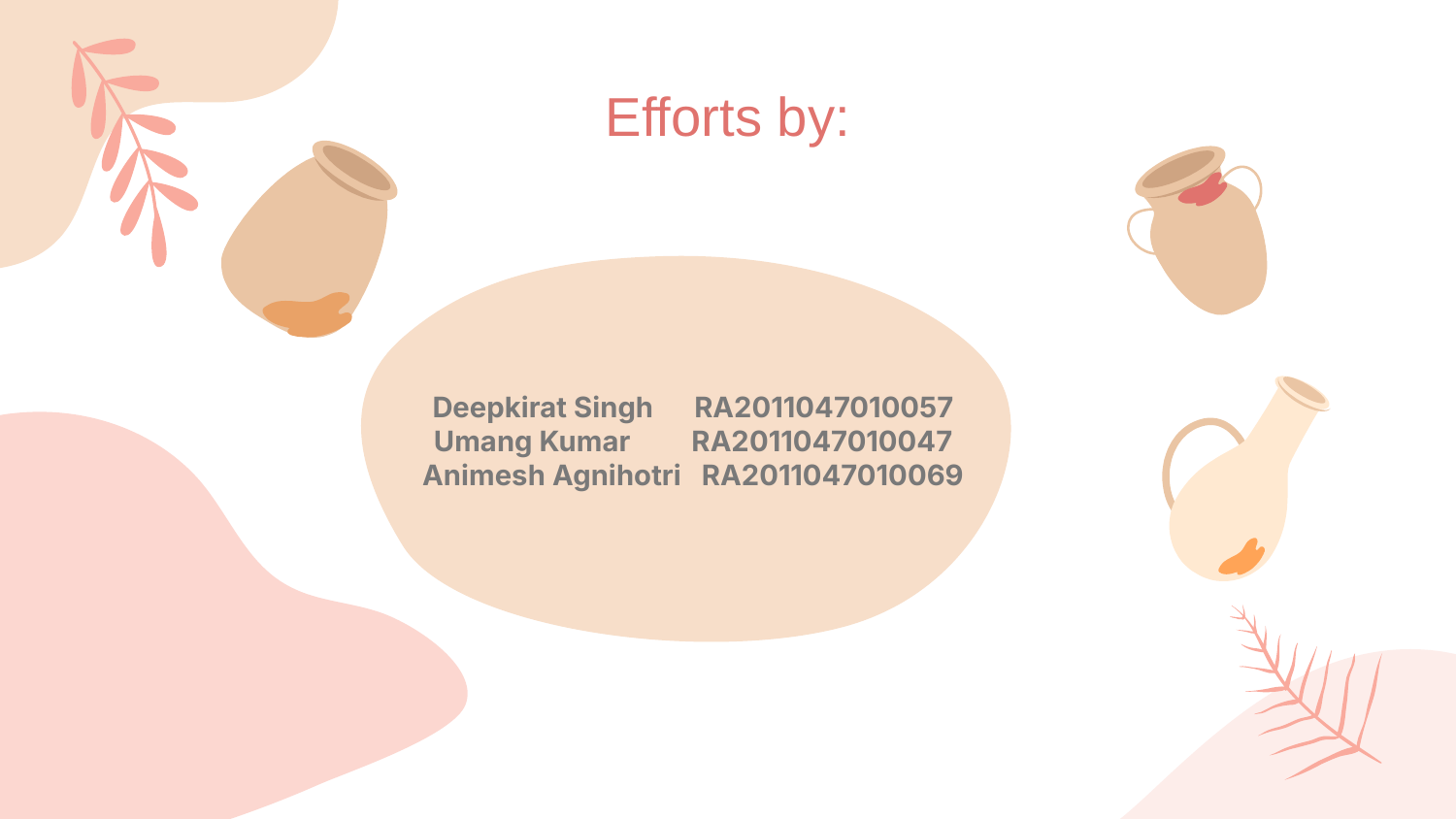

# Efforts by:

Deepkirat Singh      RA2011047010057
Umang Kumar         RA2011047010047
Animesh Agnihotri   RA2011047010069